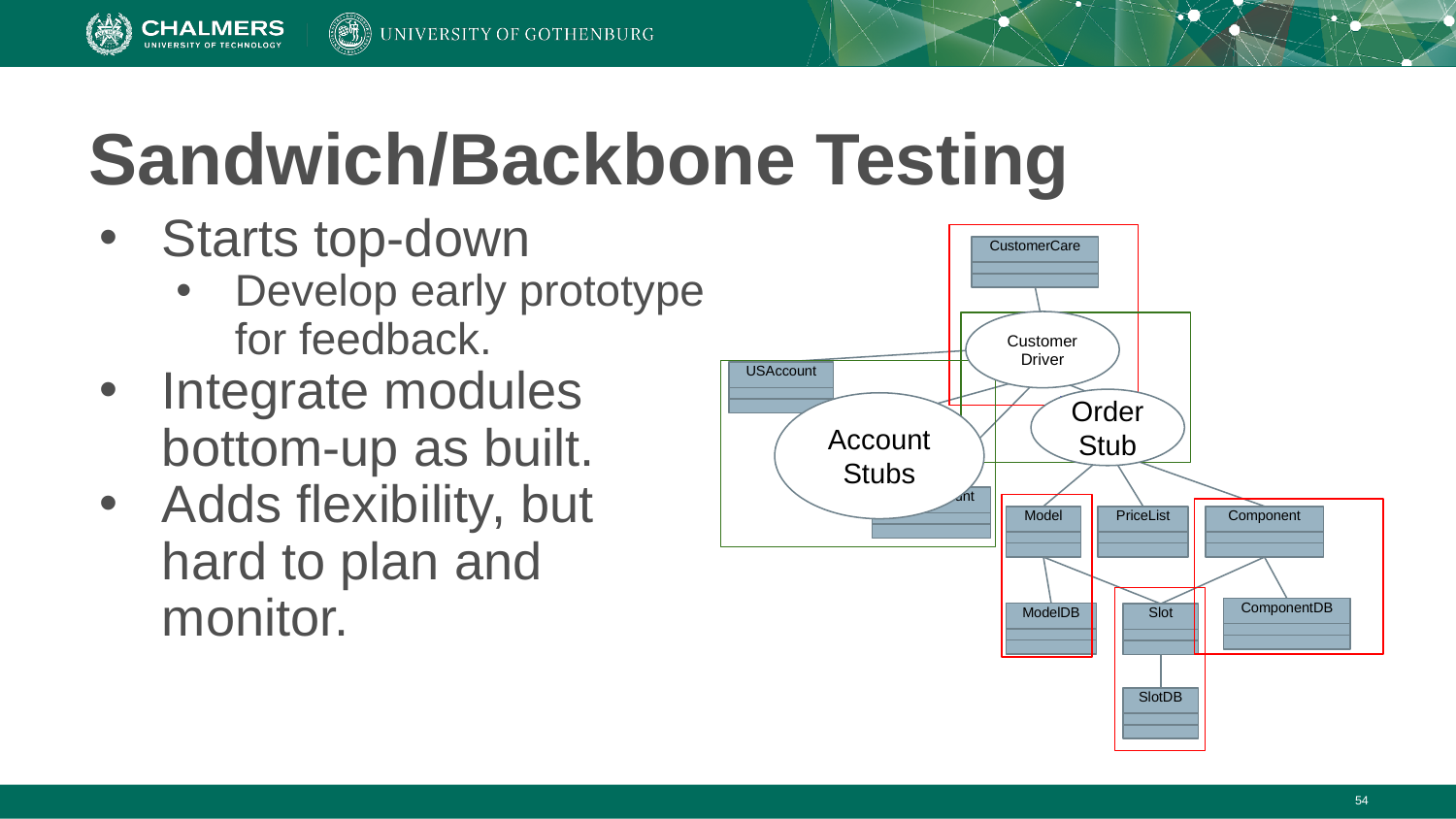

# Sandwich/Backbone Testing
Starts top-down
Develop early prototype for feedback.
Integrate modules bottom-up as built.
Adds flexibility, but hard to plan and monitor.

CustomerCare

Customer Driver

Customer

USAccount

Order Stub
Account Stubs

Order

EUAccount

OtherAccount

Model

PriceList

Component

ComponentDB

ModelDB

Slot

SlotDB

54